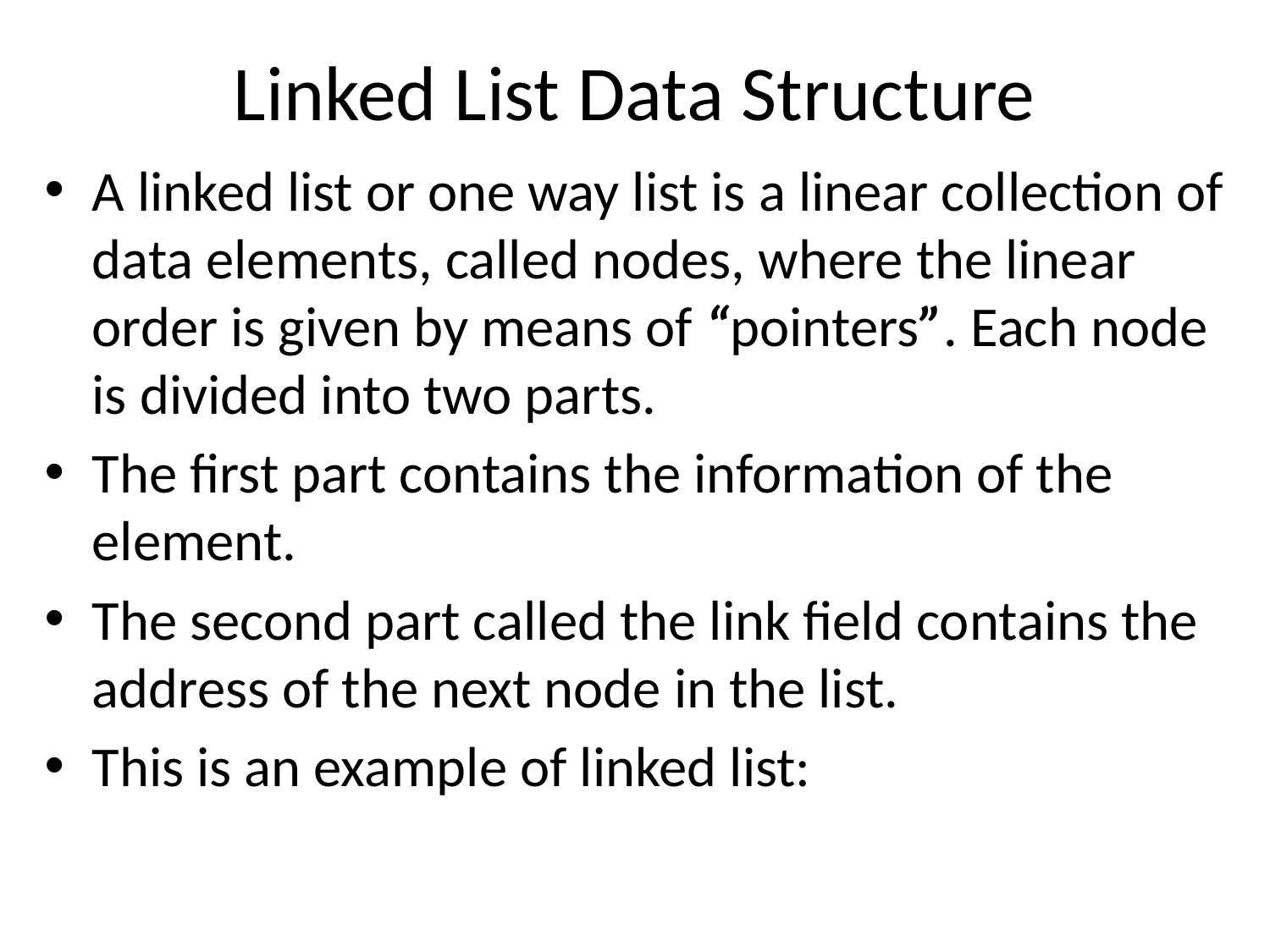

# Linked List Data Structure
A linked list or one way list is a linear collection of data elements, called nodes, where the linear order is given by means of “pointers”. Each node is divided into two parts.
The first part contains the information of the element.
The second part called the link field contains the address of the next node in the list.
This is an example of linked list: